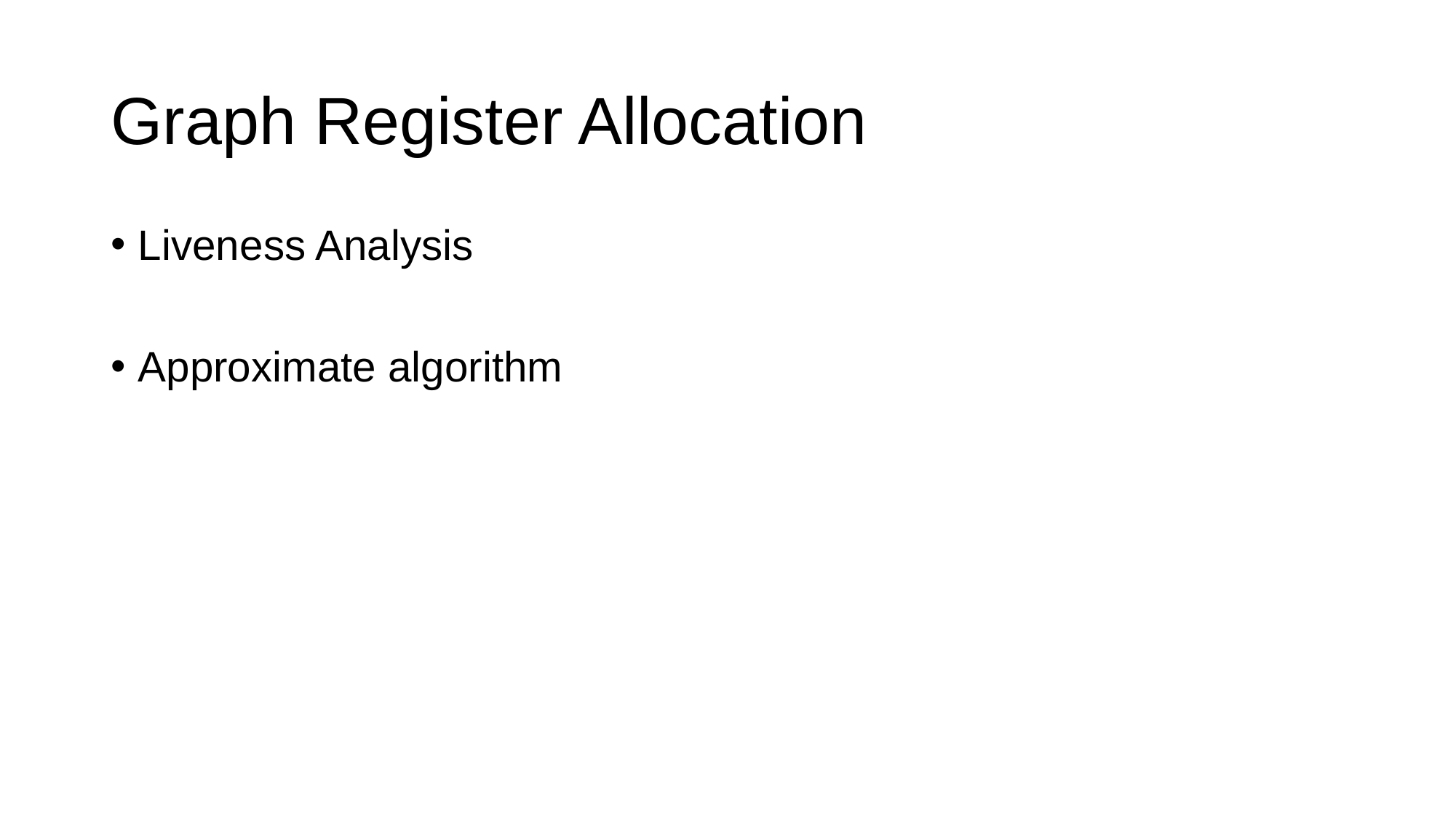

# Graph Register Allocation
Liveness Analysis

Approximate algorithm